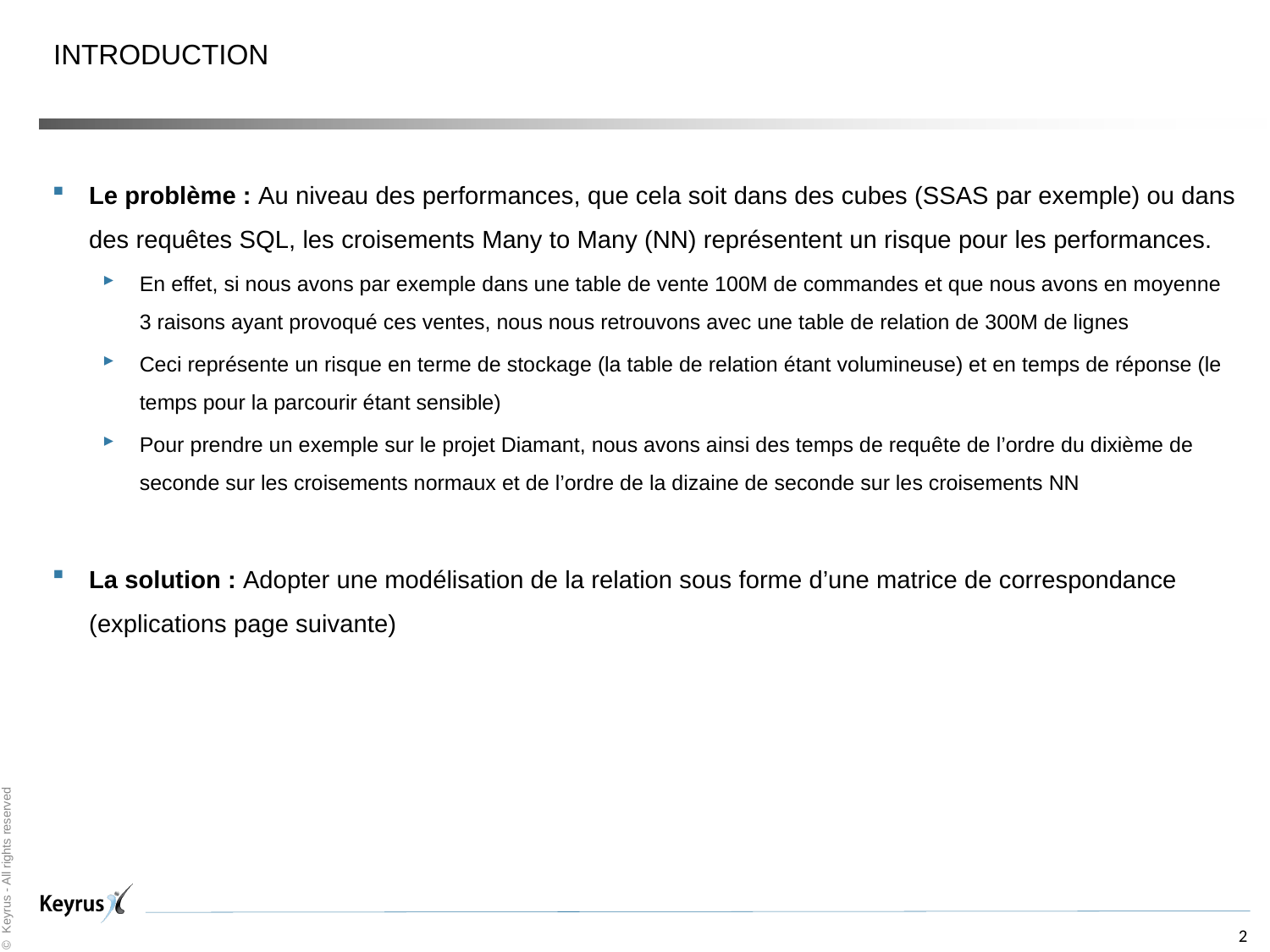

Introduction
#
Le problème : Au niveau des performances, que cela soit dans des cubes (SSAS par exemple) ou dans des requêtes SQL, les croisements Many to Many (NN) représentent un risque pour les performances.
En effet, si nous avons par exemple dans une table de vente 100M de commandes et que nous avons en moyenne 3 raisons ayant provoqué ces ventes, nous nous retrouvons avec une table de relation de 300M de lignes
Ceci représente un risque en terme de stockage (la table de relation étant volumineuse) et en temps de réponse (le temps pour la parcourir étant sensible)
Pour prendre un exemple sur le projet Diamant, nous avons ainsi des temps de requête de l’ordre du dixième de seconde sur les croisements normaux et de l’ordre de la dizaine de seconde sur les croisements NN

La solution : Adopter une modélisation de la relation sous forme d’une matrice de correspondance (explications page suivante)